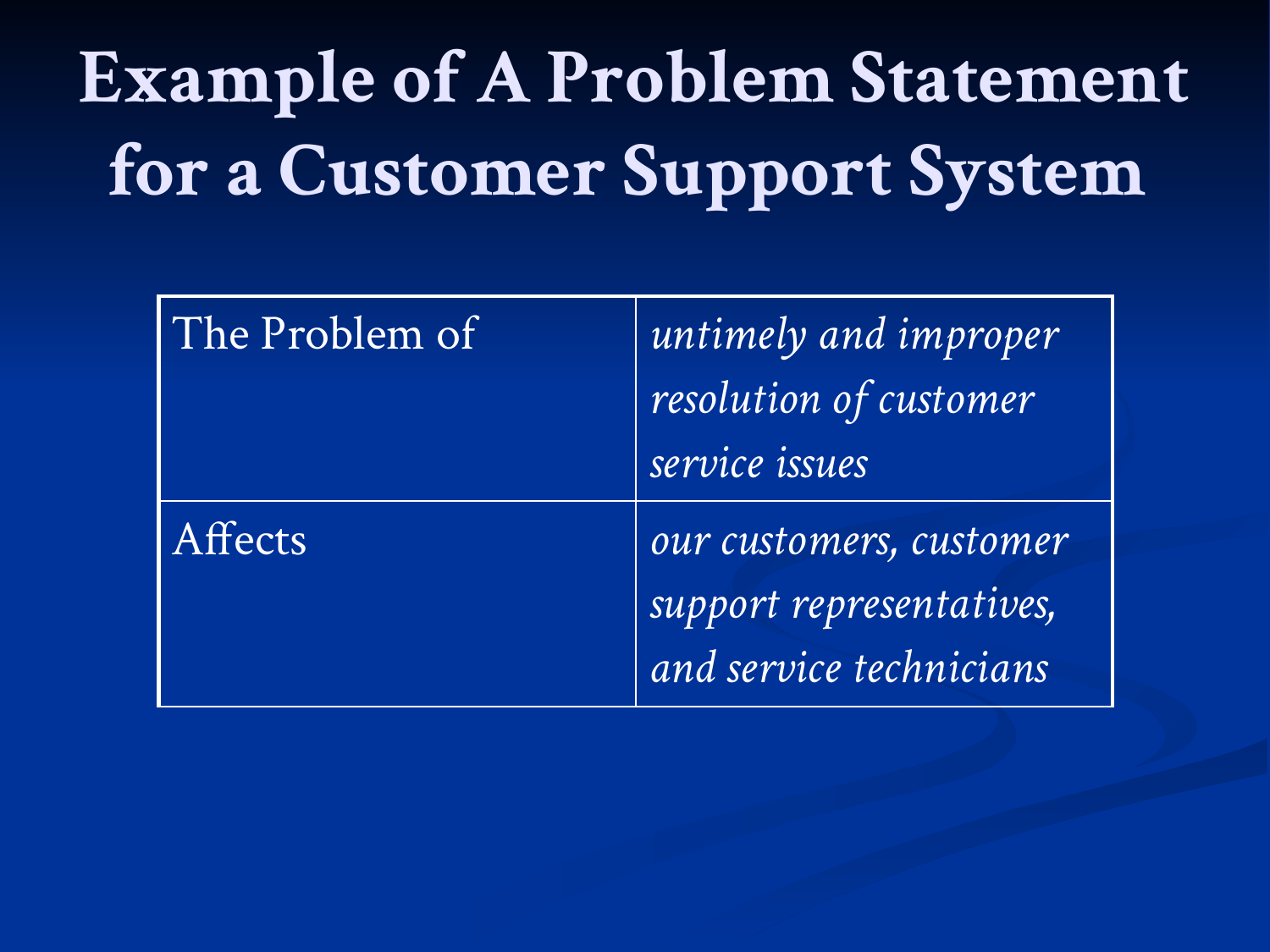

# Example of A Problem Statement for a Customer Support System
| The Problem of | untimely and improper resolution of customer service issues |
| --- | --- |
| Affects | our customers, customer support representatives, and service technicians |